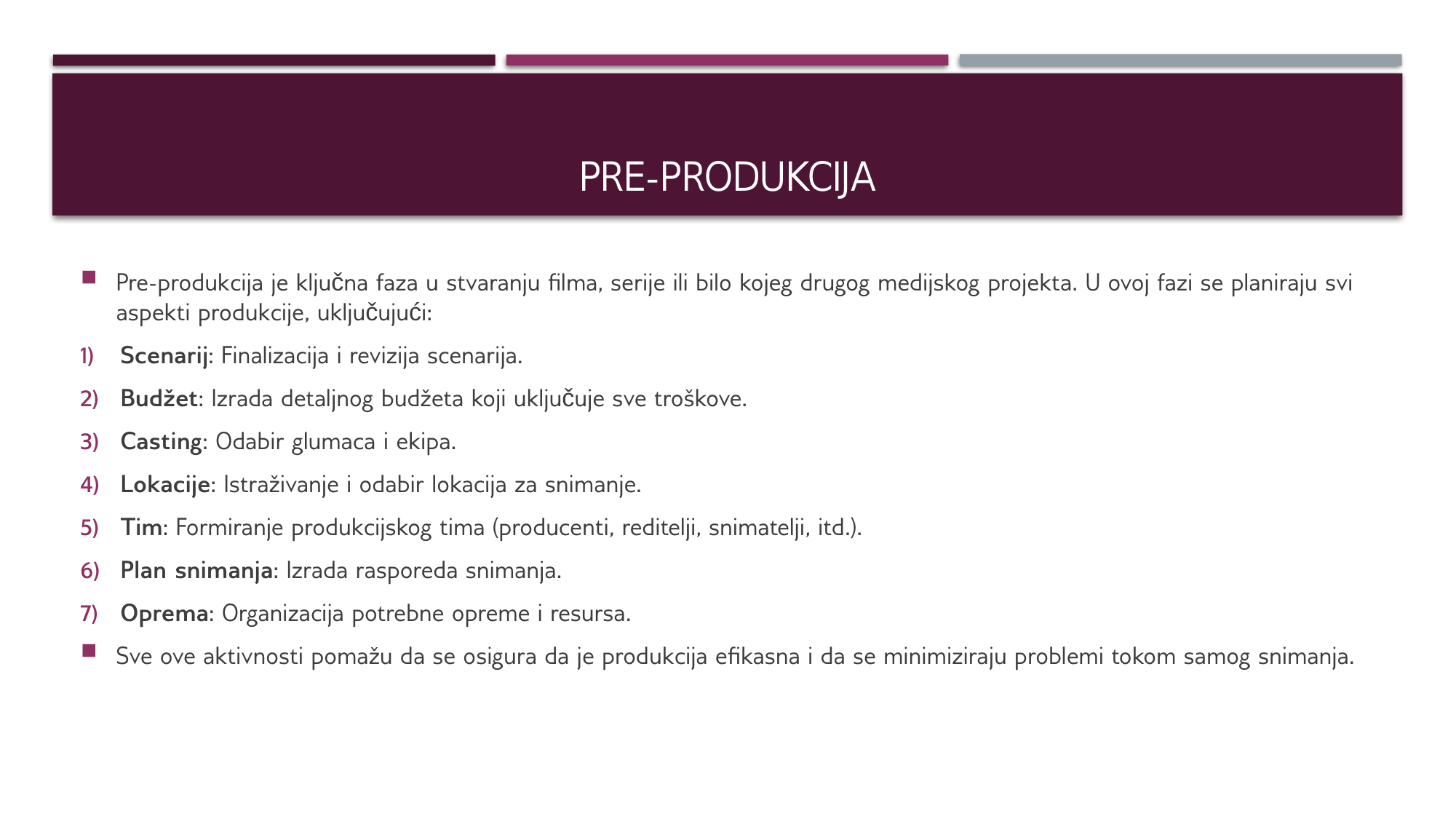

# Pre-produkcija
Pre-produkcija je ključna faza u stvaranju filma, serije ili bilo kojeg drugog medijskog projekta. U ovoj fazi se planiraju svi aspekti produkcije, uključujući:
Scenarij: Finalizacija i revizija scenarija.
Budžet: Izrada detaljnog budžeta koji uključuje sve troškove.
Casting: Odabir glumaca i ekipa.
Lokacije: Istraživanje i odabir lokacija za snimanje.
Tim: Formiranje produkcijskog tima (producenti, reditelji, snimatelji, itd.).
Plan snimanja: Izrada rasporeda snimanja.
Oprema: Organizacija potrebne opreme i resursa.
Sve ove aktivnosti pomažu da se osigura da je produkcija efikasna i da se minimiziraju problemi tokom samog snimanja.